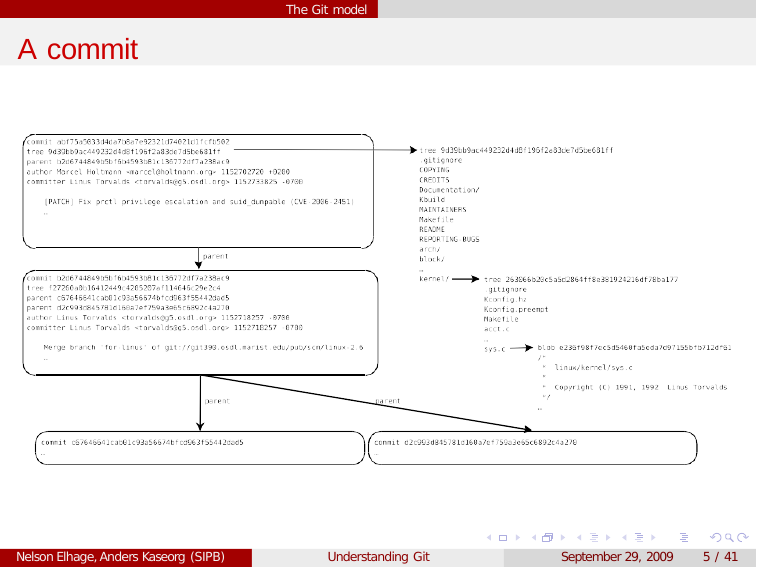

The Git model

A commit

Nelson Elhage, Anders Kaseorg (SIPB)
Understanding Git
September 29, 2009
5 / 41